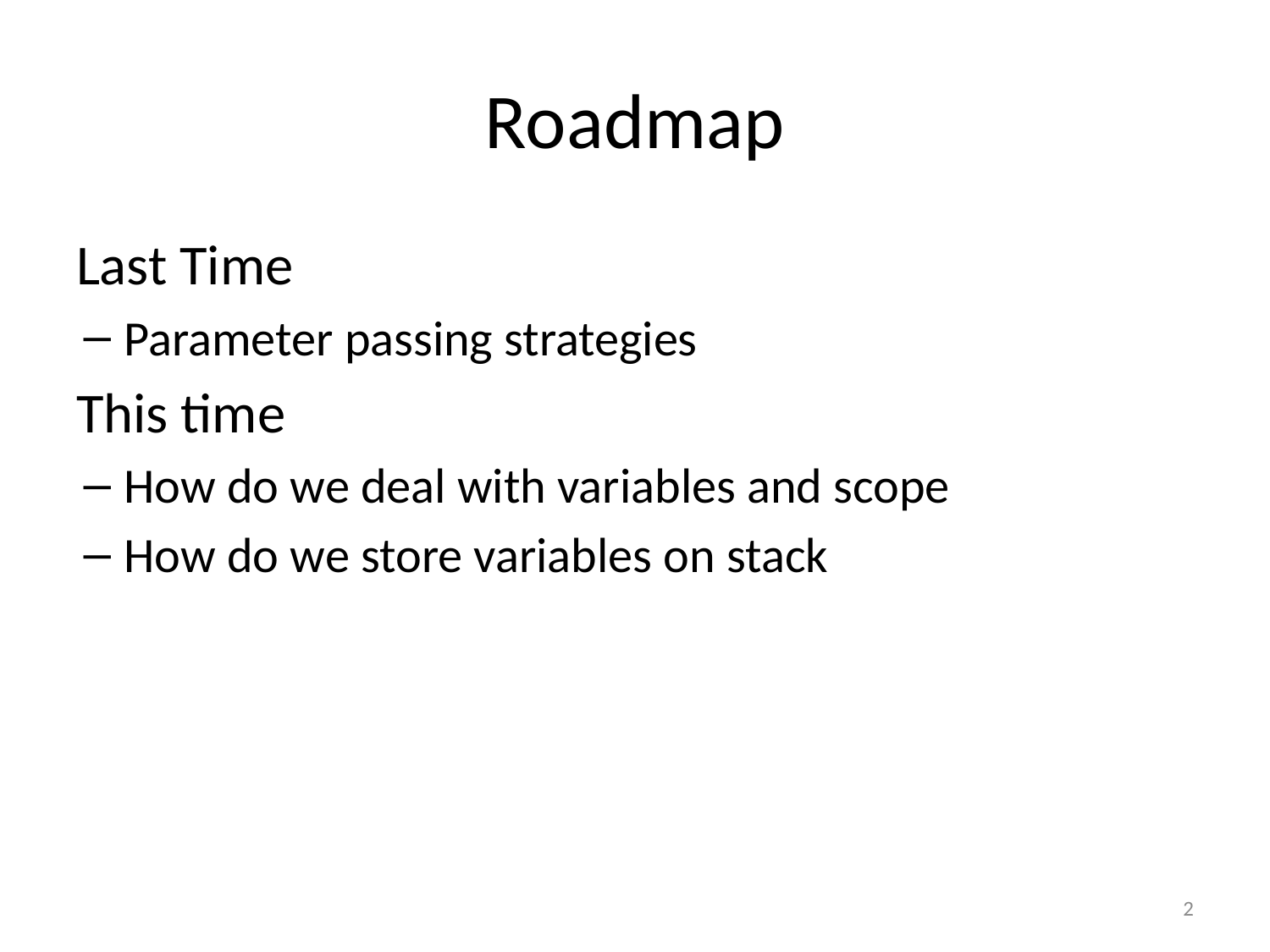

# Roadmap
Last Time
Parameter passing strategies
This time
How do we deal with variables and scope
How do we store variables on stack
2